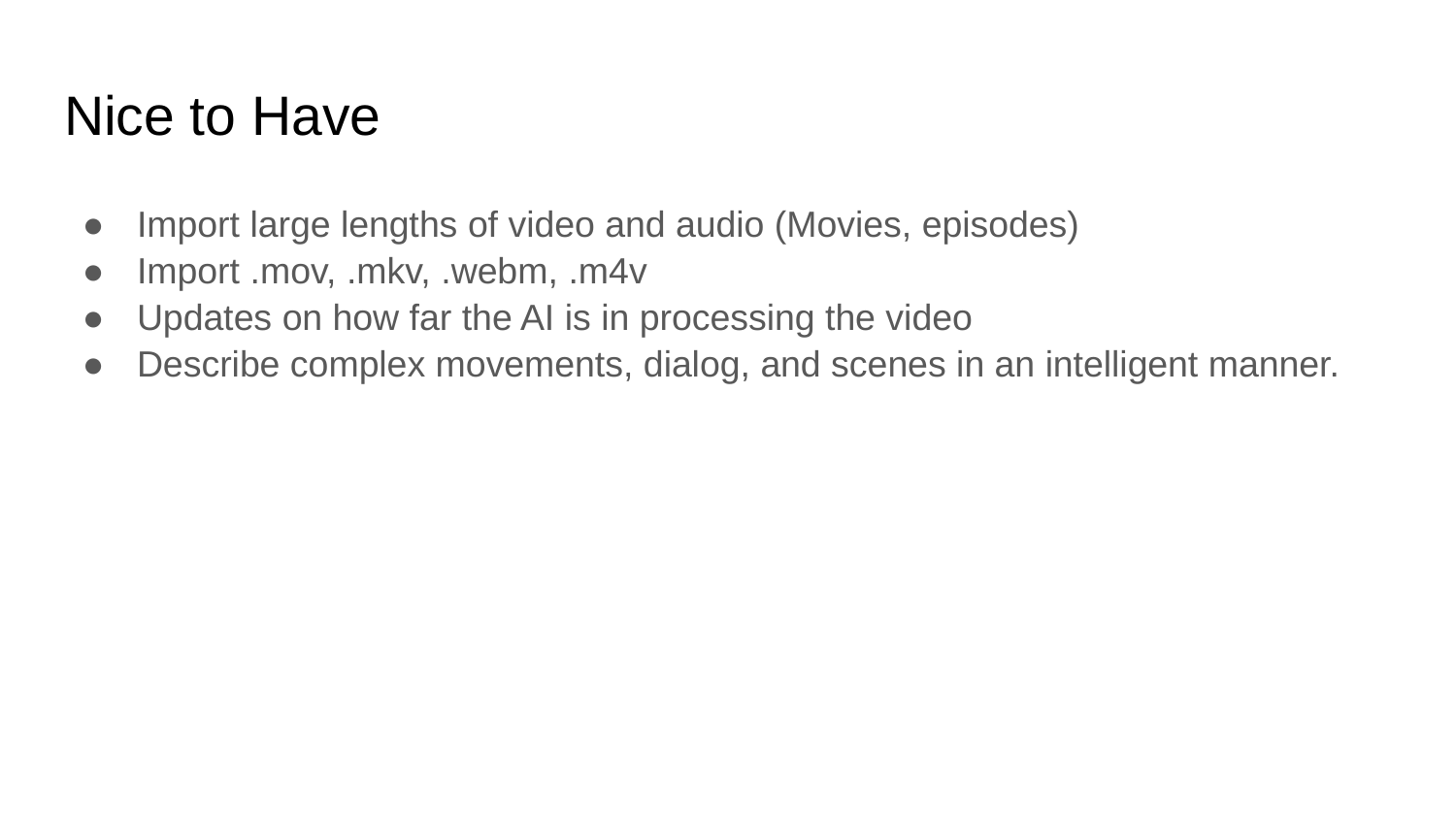

# Nice to Have
Import large lengths of video and audio (Movies, episodes)
Import .mov, .mkv, .webm, .m4v
Updates on how far the AI is in processing the video
Describe complex movements, dialog, and scenes in an intelligent manner.